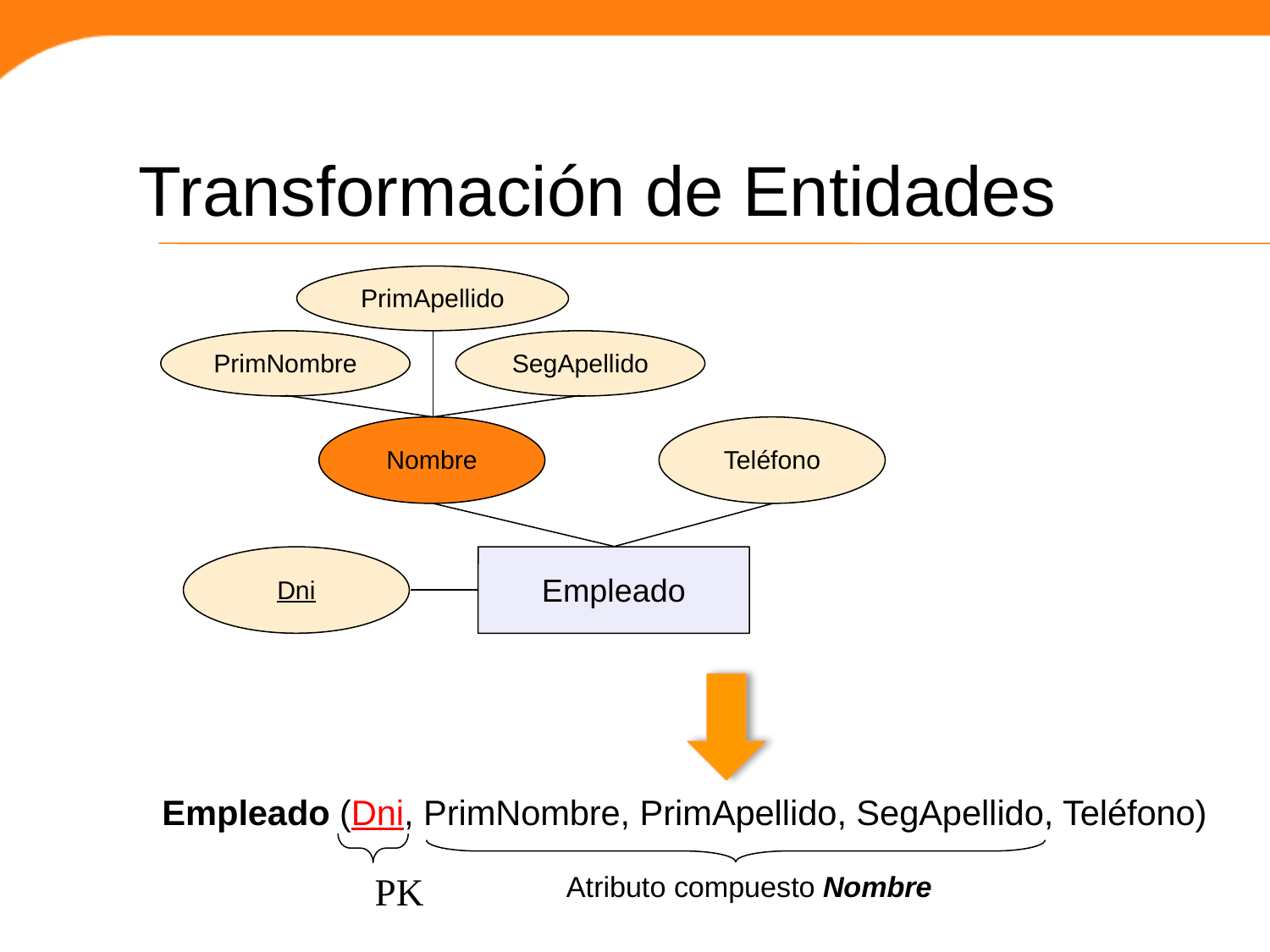

Transformación de Entidades
PrimApellido
PrimNombre
SegApellido
Nombre
Teléfono
Dni
Empleado
Empleado (Dni, PrimNombre, PrimApellido, SegApellido, Teléfono)

PK
Atributo compuesto Nombre